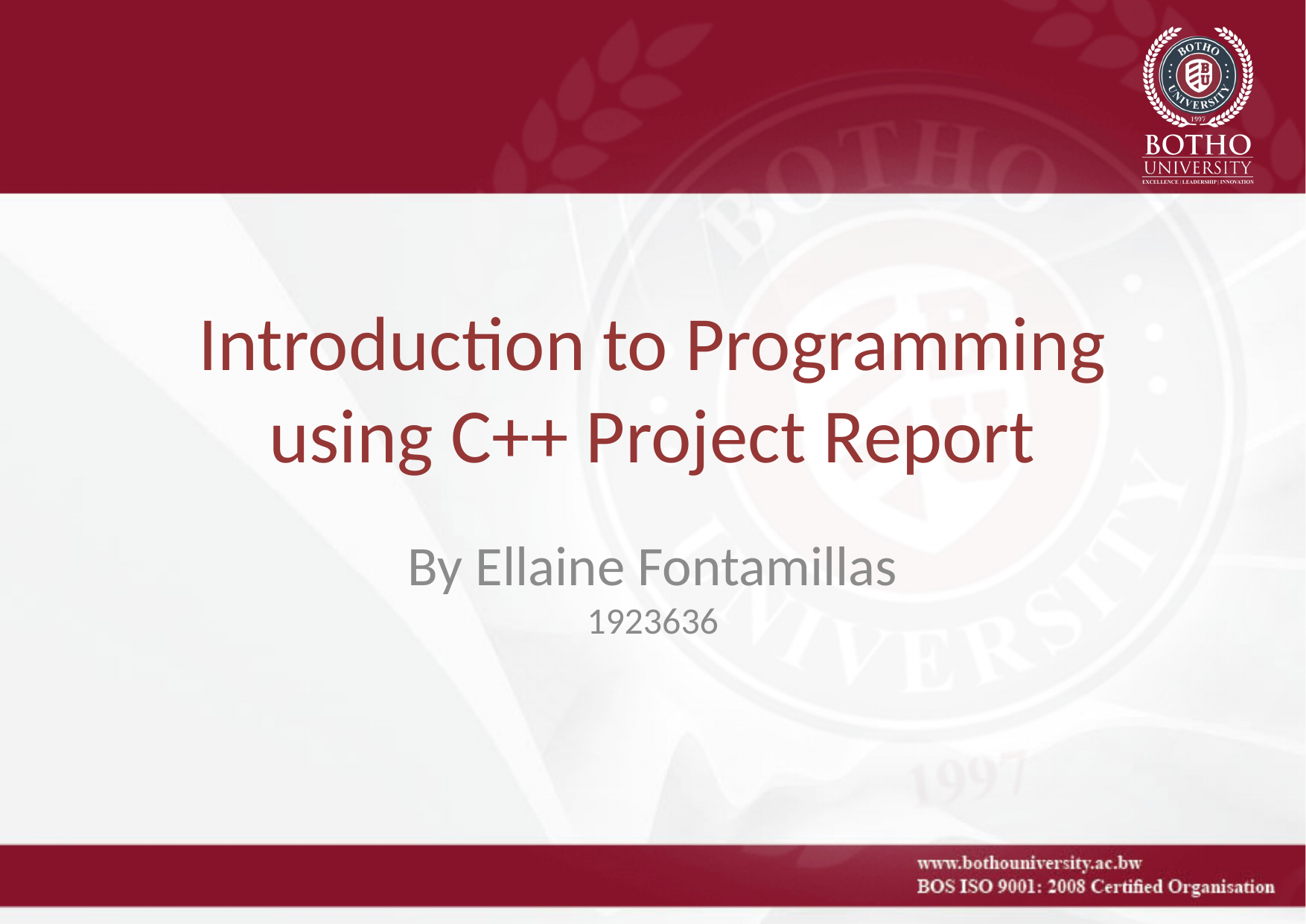

# Introduction to Programming using C++ Project Report
By Ellaine Fontamillas
1923636